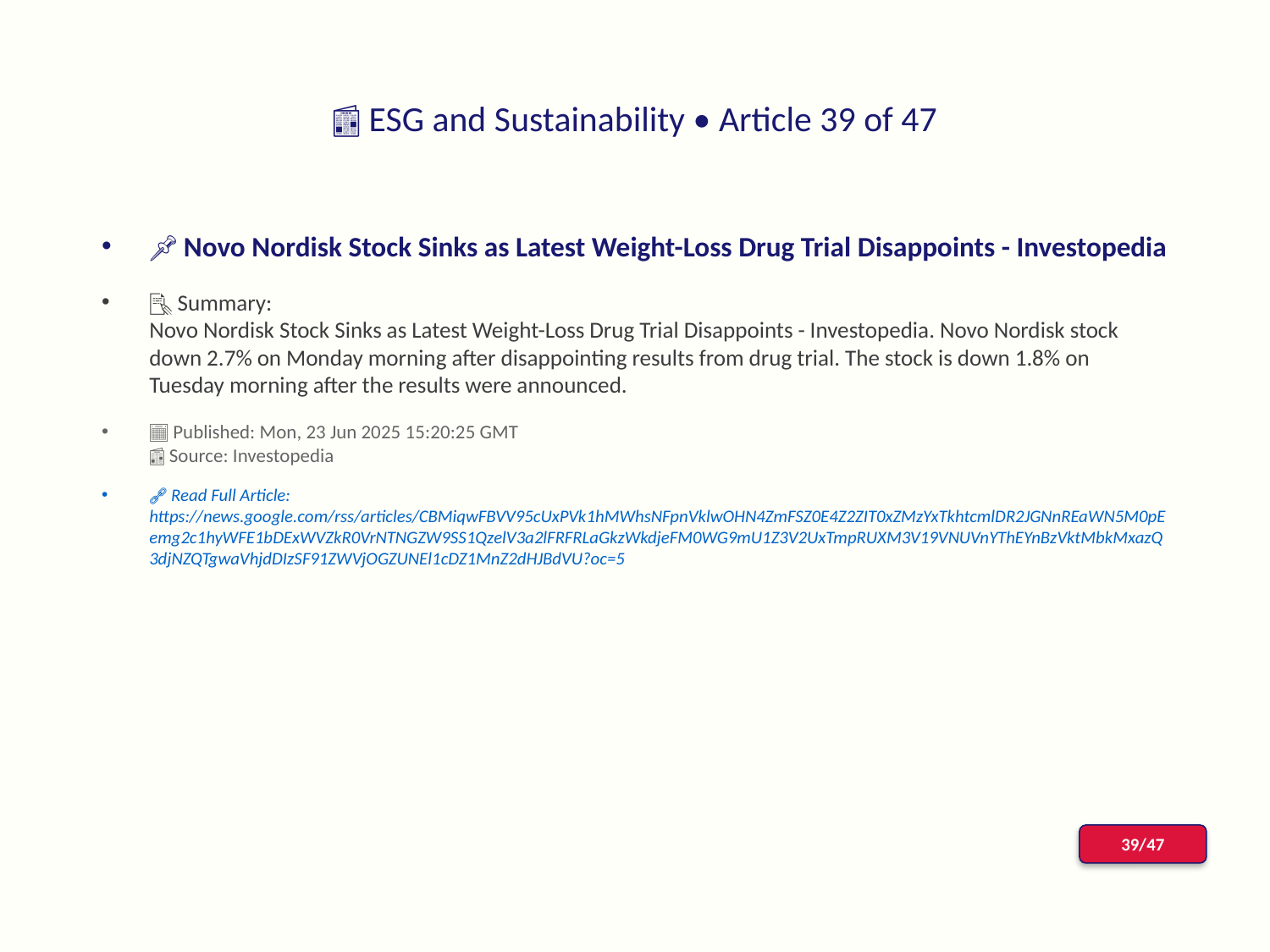

# 📰 ESG and Sustainability • Article 39 of 47
📌 Novo Nordisk Stock Sinks as Latest Weight-Loss Drug Trial Disappoints - Investopedia
📝 Summary:
Novo Nordisk Stock Sinks as Latest Weight-Loss Drug Trial Disappoints - Investopedia. Novo Nordisk stock down 2.7% on Monday morning after disappointing results from drug trial. The stock is down 1.8% on Tuesday morning after the results were announced.
📅 Published: Mon, 23 Jun 2025 15:20:25 GMT
📰 Source: Investopedia
🔗 Read Full Article: https://news.google.com/rss/articles/CBMiqwFBVV95cUxPVk1hMWhsNFpnVklwOHN4ZmFSZ0E4Z2ZIT0xZMzYxTkhtcmlDR2JGNnREaWN5M0pEemg2c1hyWFE1bDExWVZkR0VrNTNGZW9SS1QzelV3a2lFRFRLaGkzWkdjeFM0WG9mU1Z3V2UxTmpRUXM3V19VNUVnYThEYnBzVktMbkMxazQ3djNZQTgwaVhjdDIzSF91ZWVjOGZUNEl1cDZ1MnZ2dHJBdVU?oc=5
39/47